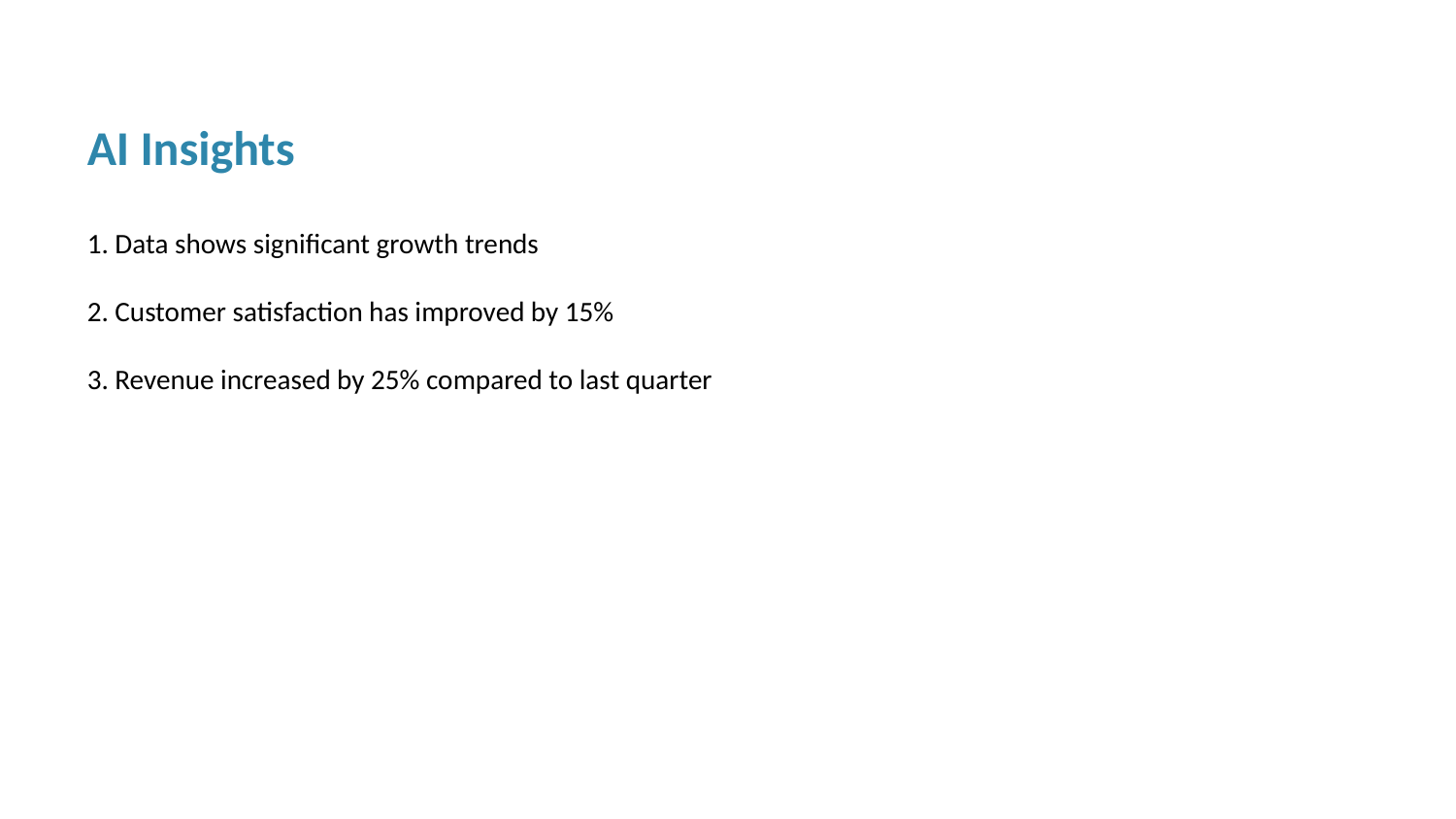

AI Insights
1. Data shows significant growth trends

2. Customer satisfaction has improved by 15%

3. Revenue increased by 25% compared to last quarter